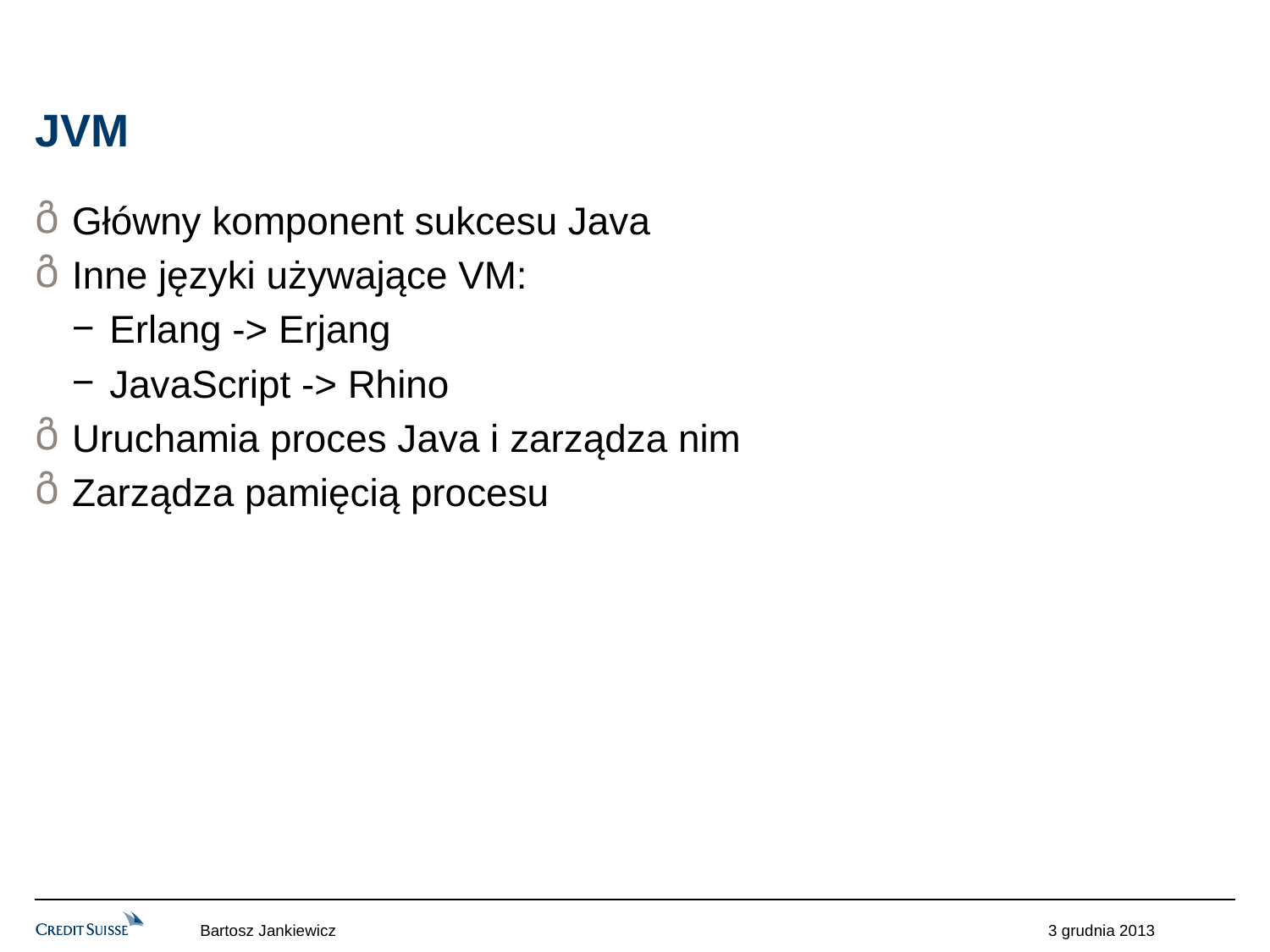

# JVM
Główny komponent sukcesu Java
Inne języki używające VM:
Erlang -> Erjang
JavaScript -> Rhino
Uruchamia proces Java i zarządza nim
Zarządza pamięcią procesu
Bartosz Jankiewicz
3 grudnia 2013